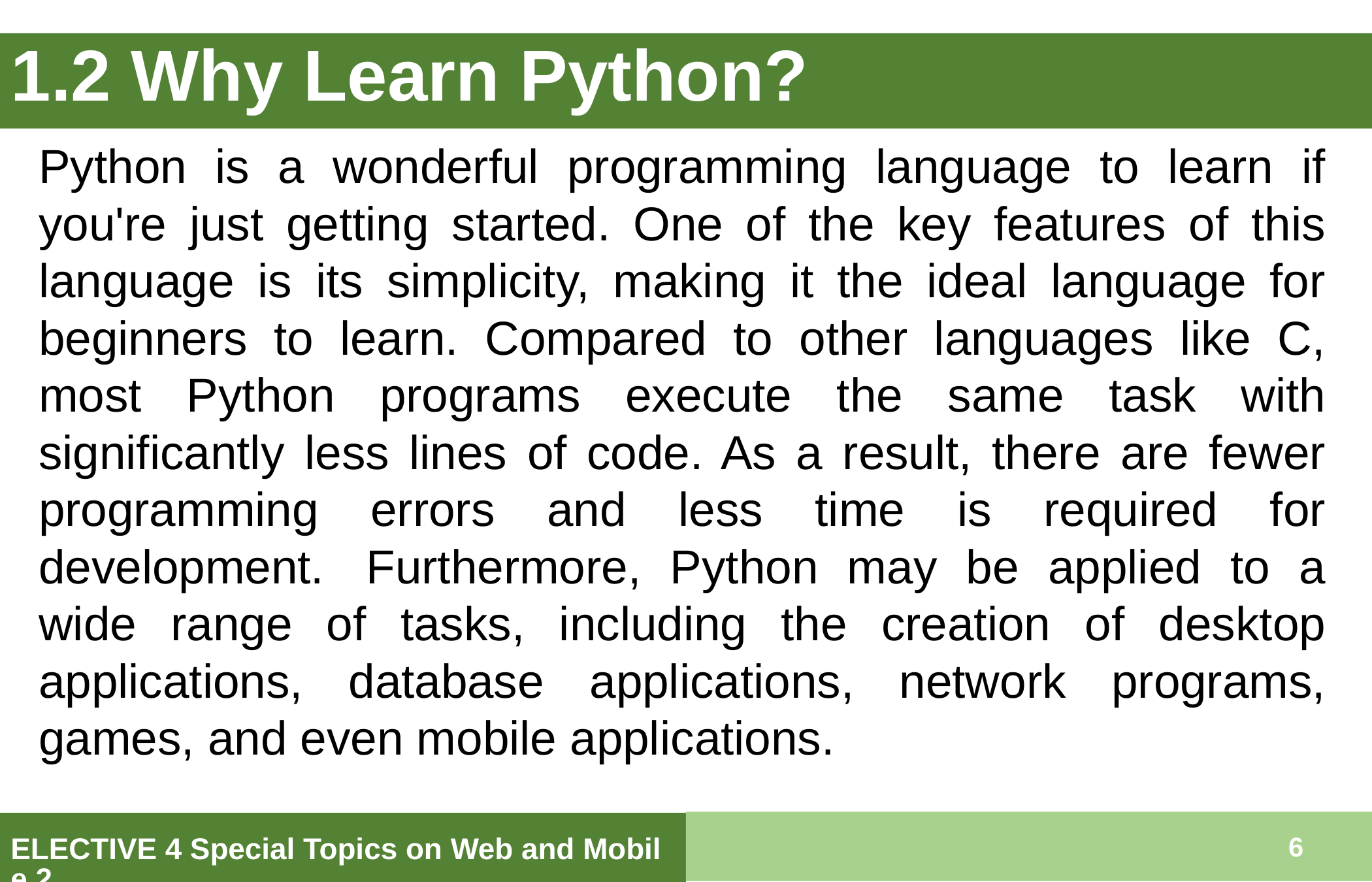

# 1.2 Why Learn Python?
Python is a wonderful programming language to learn if you're just getting started. One of the key features of this language is its simplicity, making it the ideal language for beginners to learn. Compared to other languages like C, most Python programs execute the same task with significantly less lines of code. As a result, there are fewer programming errors and less time is required for development.  Furthermore, Python may be applied to a wide range of tasks, including the creation of desktop applications, database applications, network programs, games, and even mobile applications.

ELECTIVE 4 Special Topics on Web and Mobile 2
6